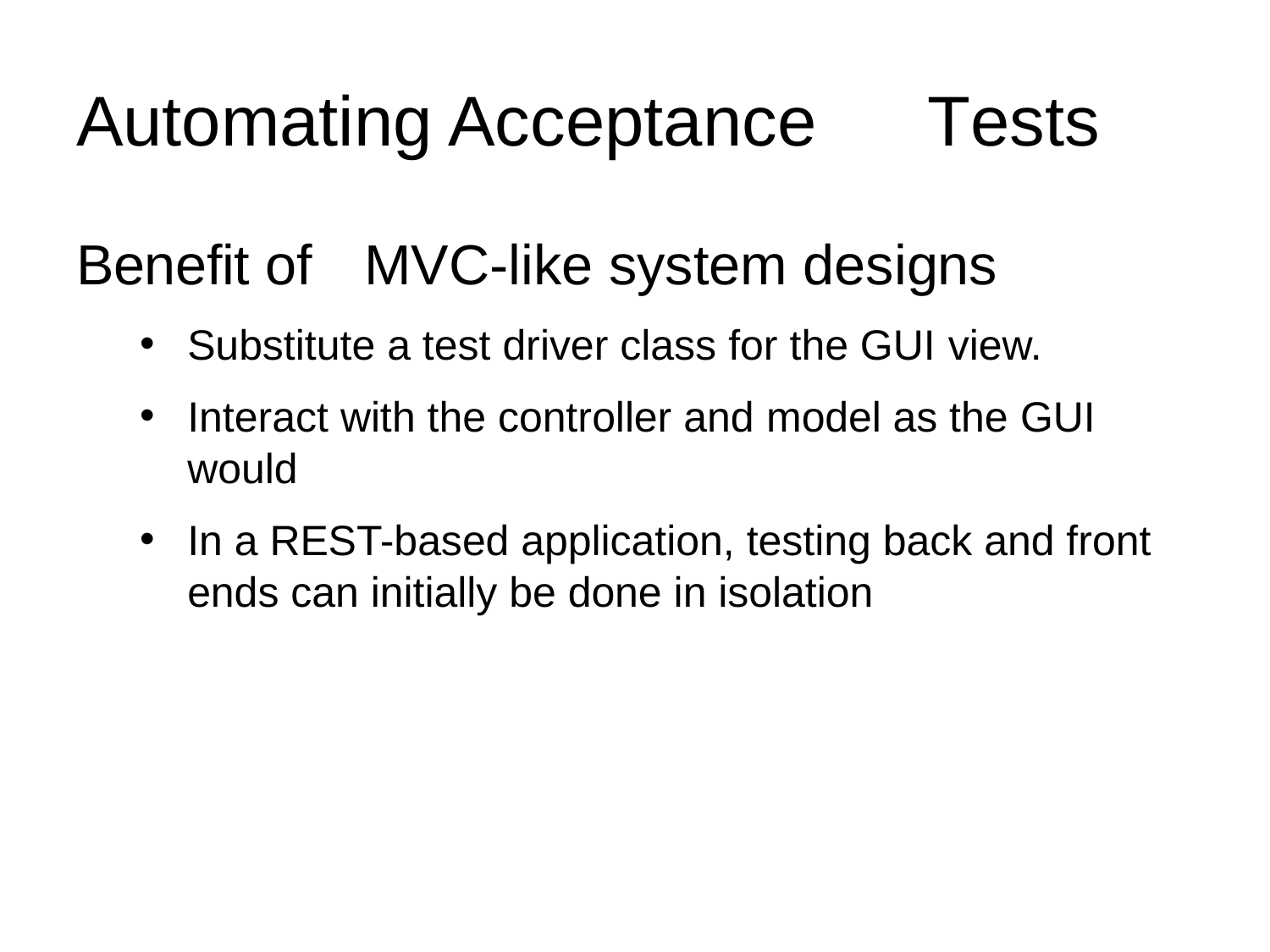

# Automating Acceptance	Tests
Benefit of	MVC-like system designs
Substitute a test driver class for the GUI view.
Interact with the controller and model as the GUI  would
In a REST-based application, testing back and front ends can initially be done in isolation